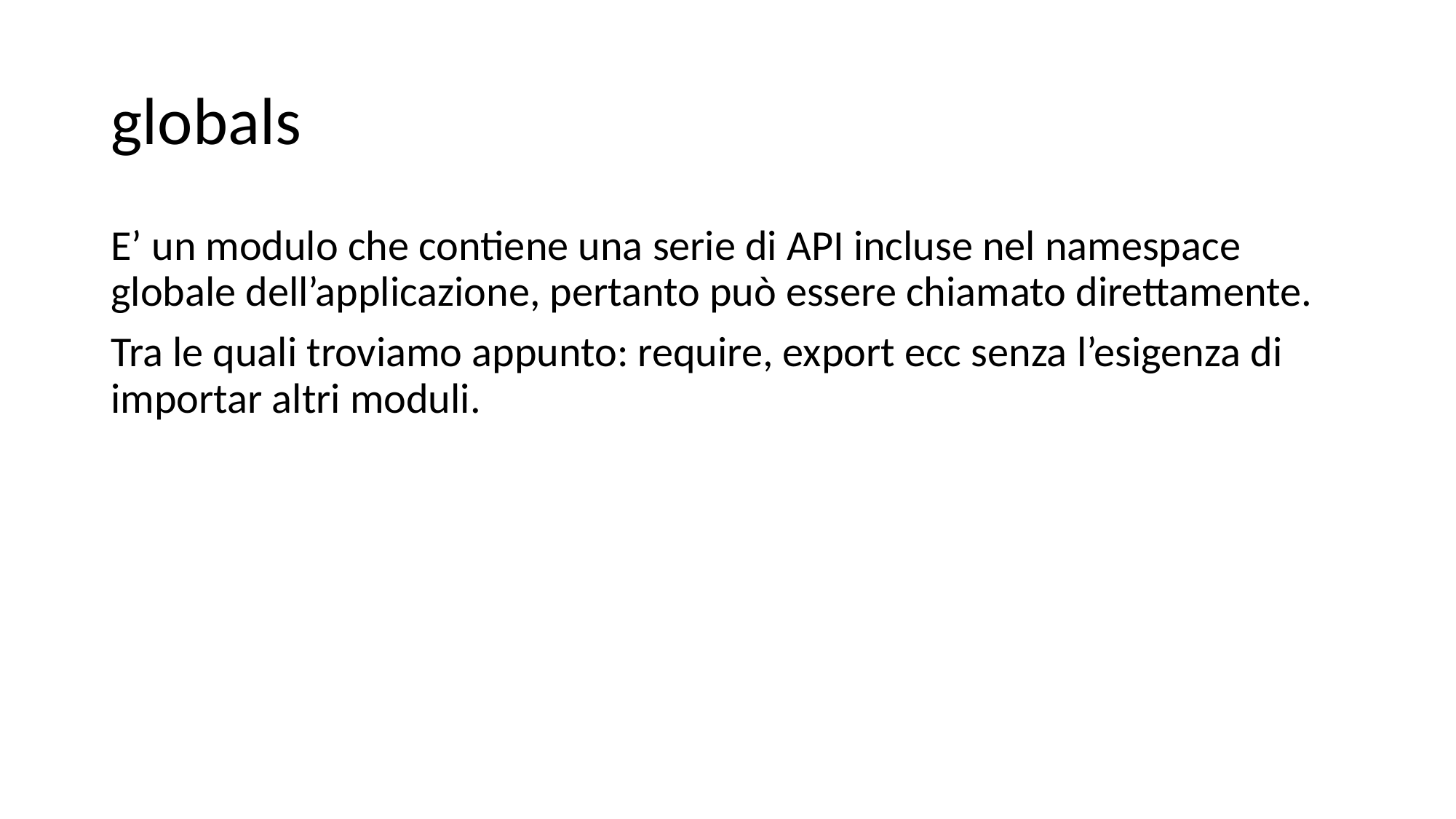

# globals
E’ un modulo che contiene una serie di API incluse nel namespace globale dell’applicazione, pertanto può essere chiamato direttamente.
Tra le quali troviamo appunto: require, export ecc senza l’esigenza di importar altri moduli.